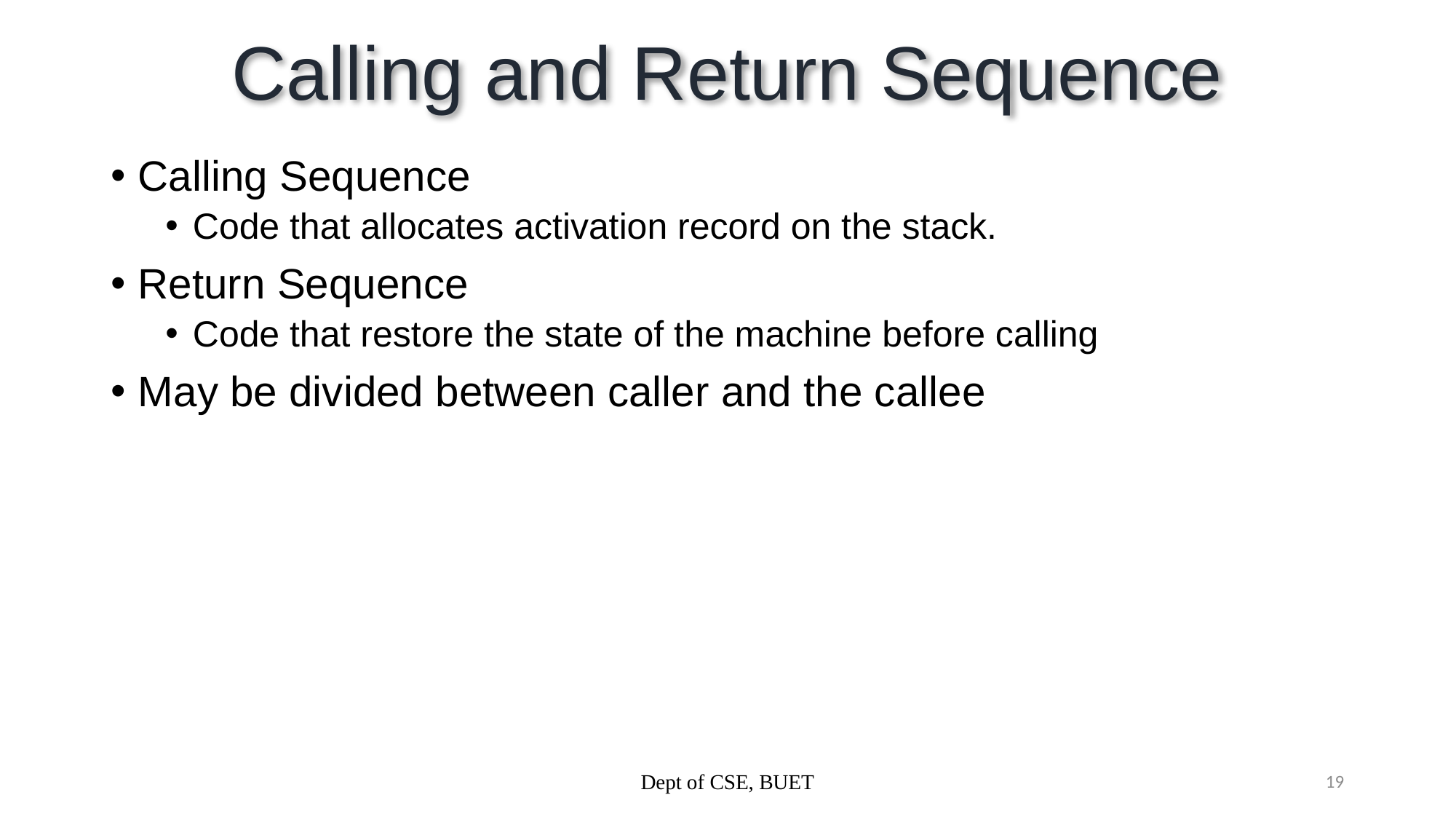

# Calling and Return Sequence
Calling Sequence
Code that allocates activation record on the stack.
Return Sequence
Code that restore the state of the machine before calling
May be divided between caller and the callee

Dept of CSE, BUET
19